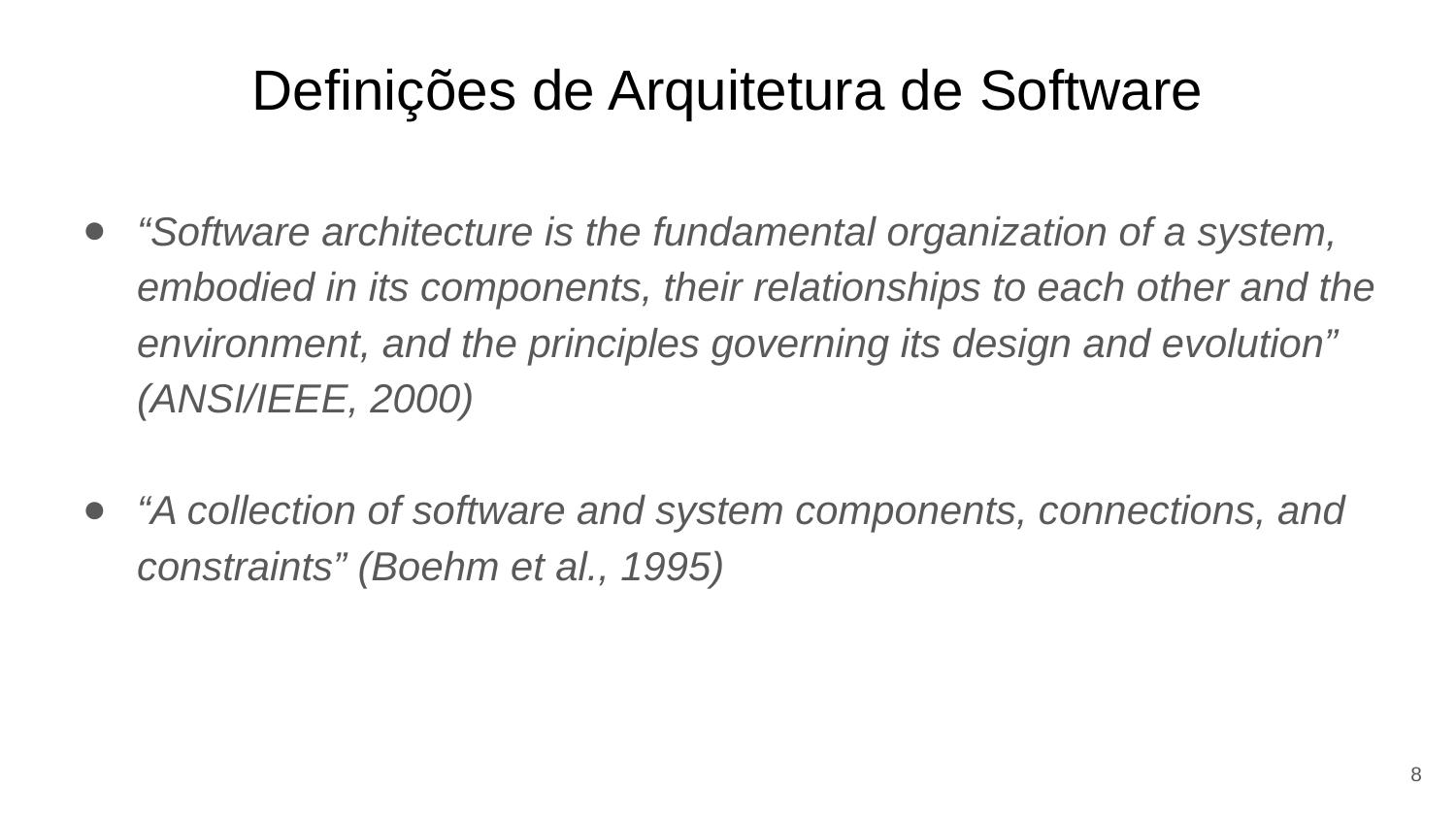

# Definições de Arquitetura de Software
“Software architecture is the fundamental organization of a system, embodied in its components, their relationships to each other and the environment, and the principles governing its design and evolution” (ANSI/IEEE, 2000)

“A collection of software and system components, connections, and constraints” (Boehm et al., 1995)

8